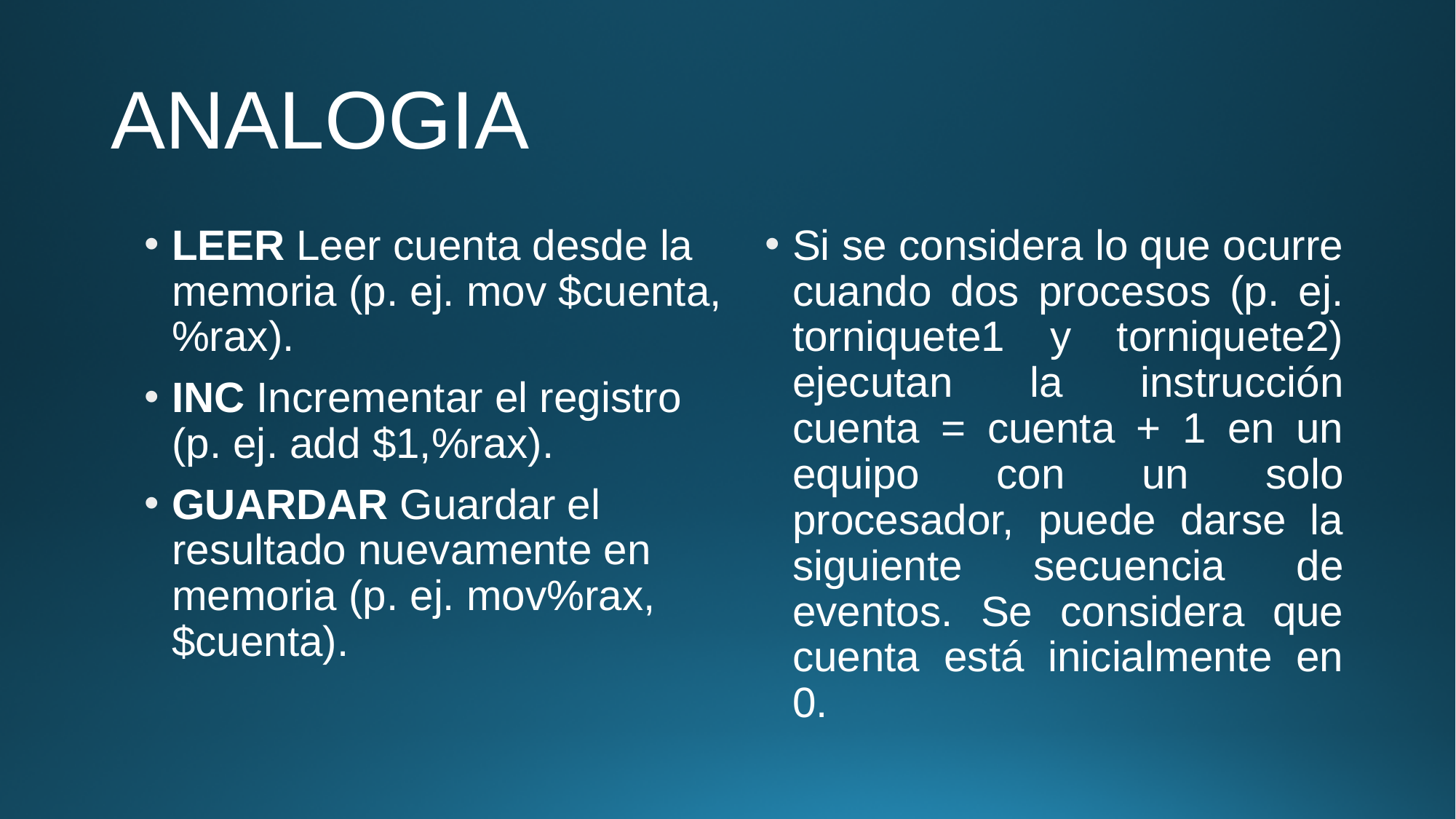

# ANALOGIA
LEER Leer cuenta desde la memoria (p. ej. mov $cuenta,%rax).
INC Incrementar el registro (p. ej. add $1,%rax).
GUARDAR Guardar el resultado nuevamente en memoria (p. ej. mov%rax,$cuenta).
Si se considera lo que ocurre cuando dos procesos (p. ej. torniquete1 y torniquete2) ejecutan la instrucción cuenta = cuenta + 1 en un equipo con un solo procesador, puede darse la siguiente secuencia de eventos. Se considera que cuenta está inicialmente en 0.